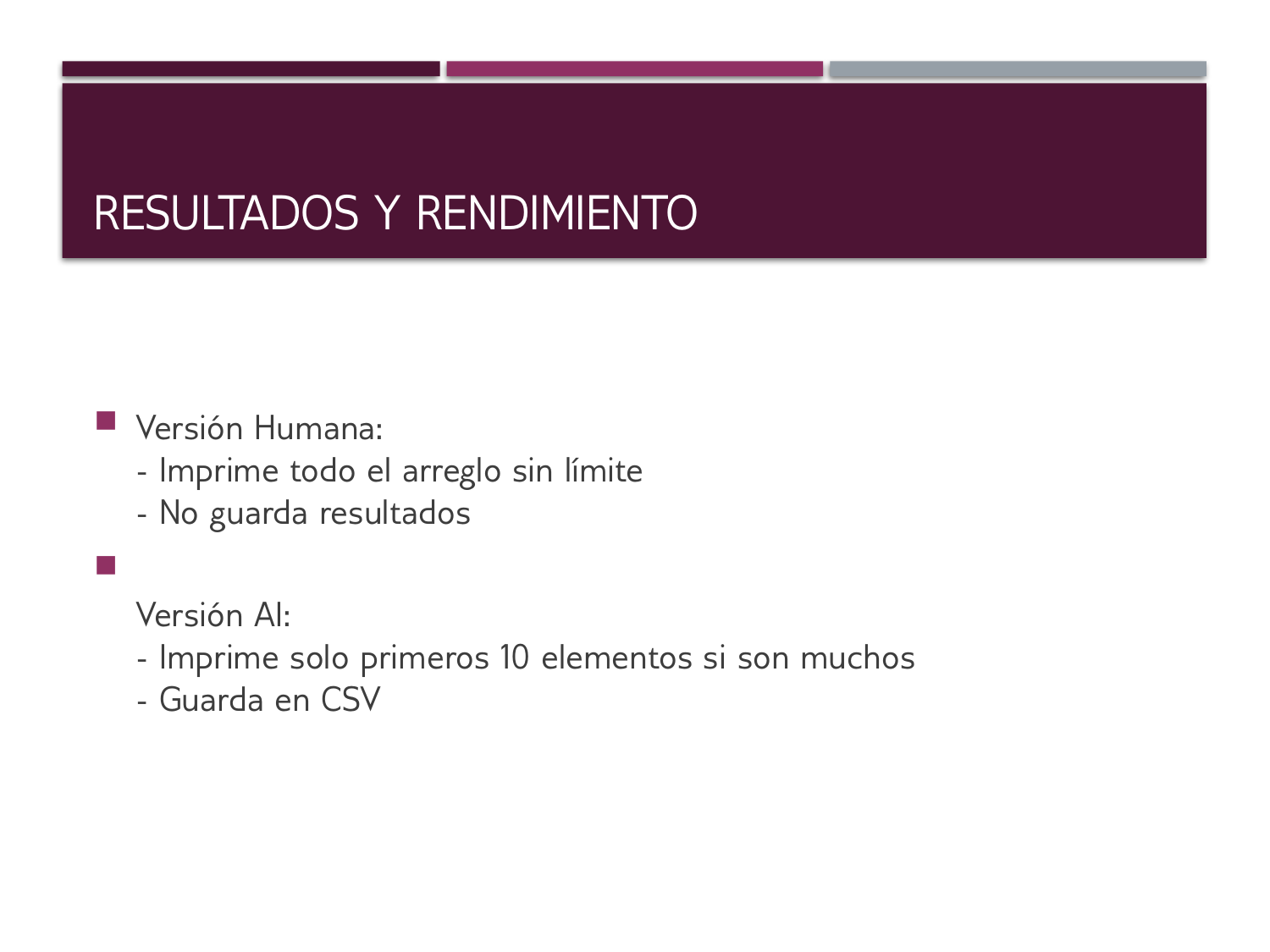

# Resultados y Rendimiento
Versión Humana:
- Imprime todo el arreglo sin límite
- No guarda resultados
Versión AI:
- Imprime solo primeros 10 elementos si son muchos
- Guarda en CSV